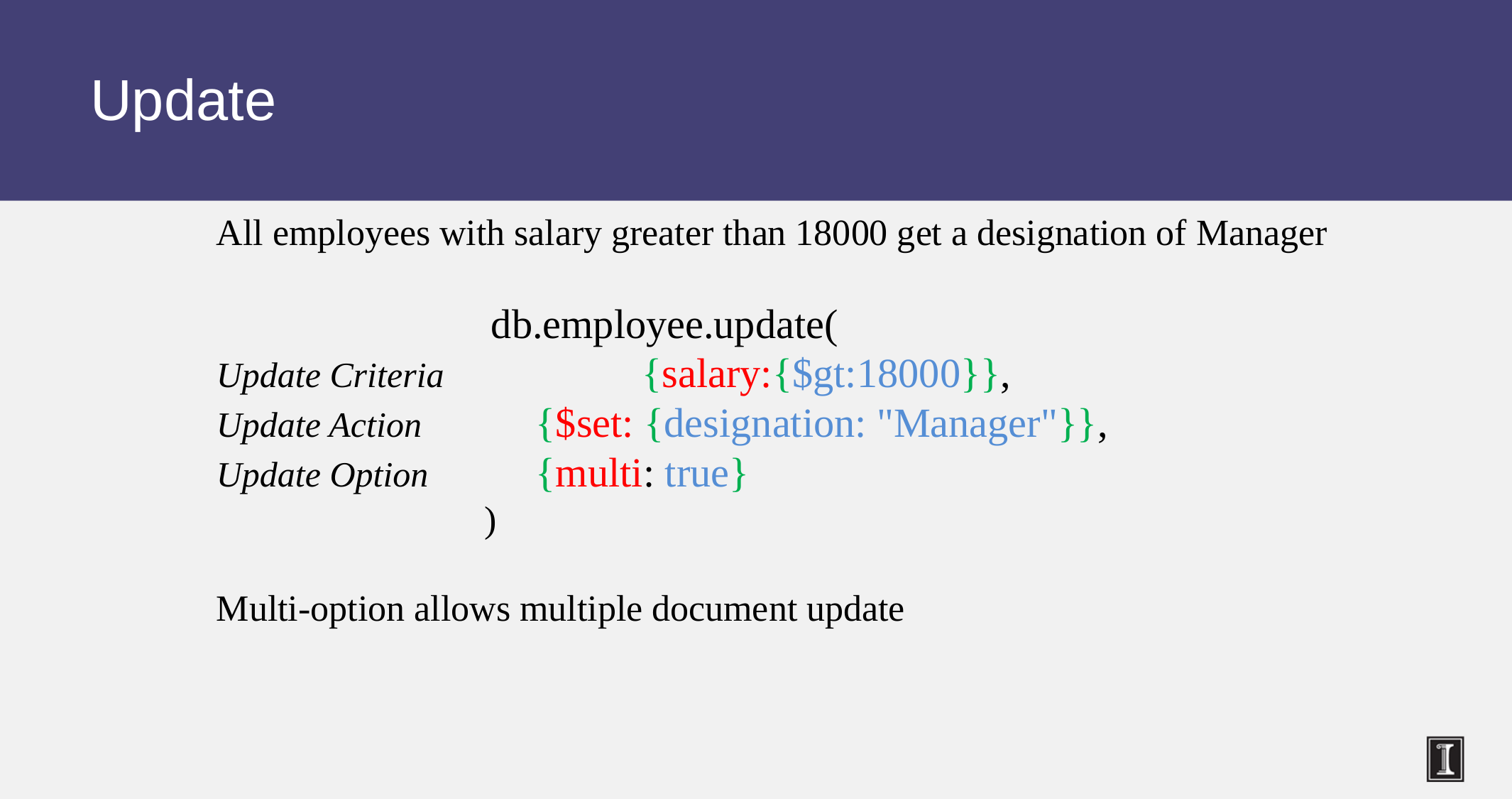

# Update
All employees with salary greater than 18000 get a designation of Manager

		      db.employee.update(
Update Criteria		{salary:{$gt:18000}},
Update Action		{$set: {designation: "Manager"}},
Update Option		{multi: true}
		      )

Multi-option allows multiple document update